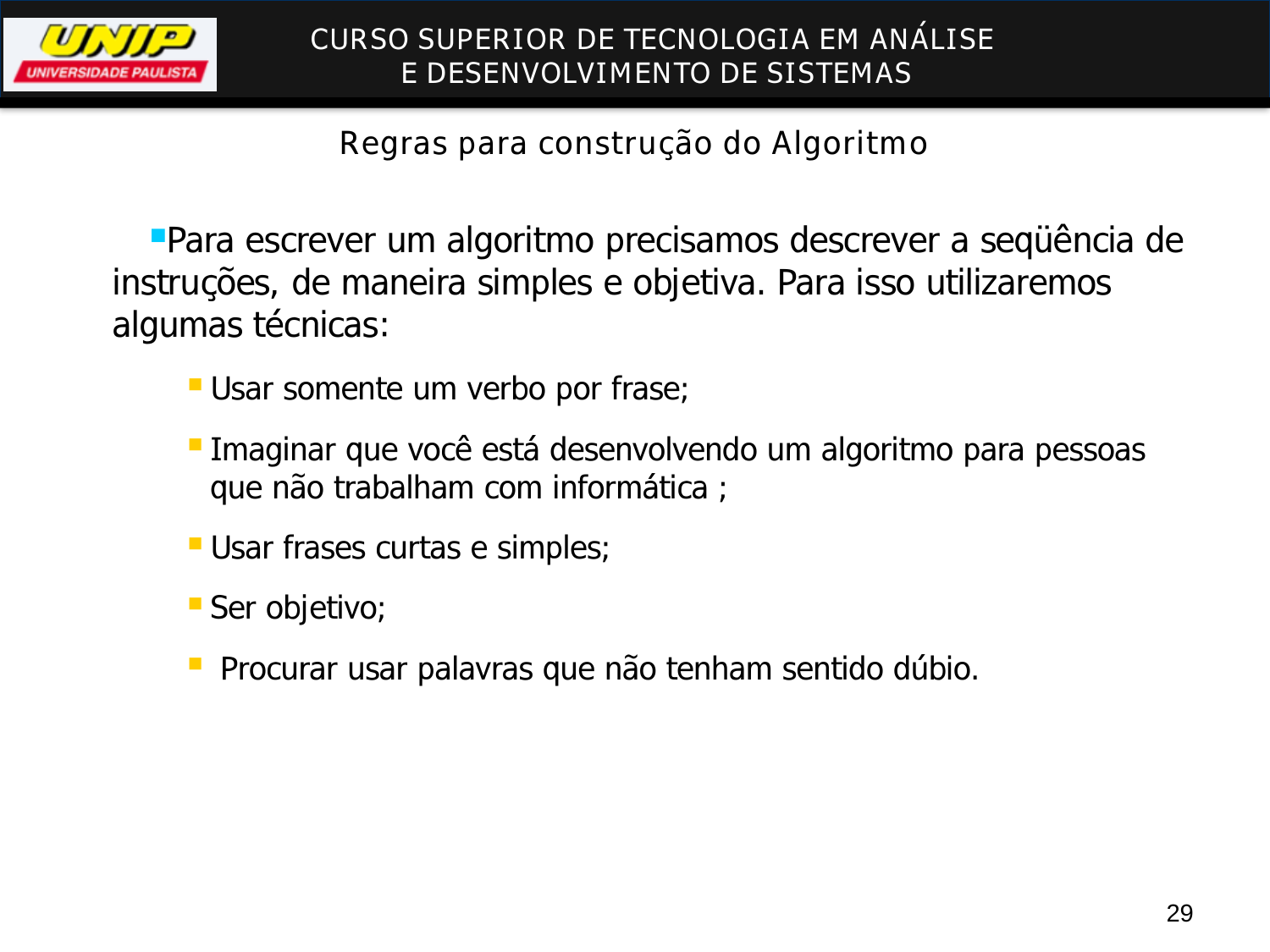

Regras para construção do Algoritmo

Para escrever um algoritmo precisamos descrever a seqüência de instruções, de maneira simples e objetiva. Para isso utilizaremos algumas técnicas:
Usar somente um verbo por frase;
Imaginar que você está desenvolvendo um algoritmo para pessoas que não trabalham com informática ;
Usar frases curtas e simples;
Ser objetivo;
 Procurar usar palavras que não tenham sentido dúbio.
29